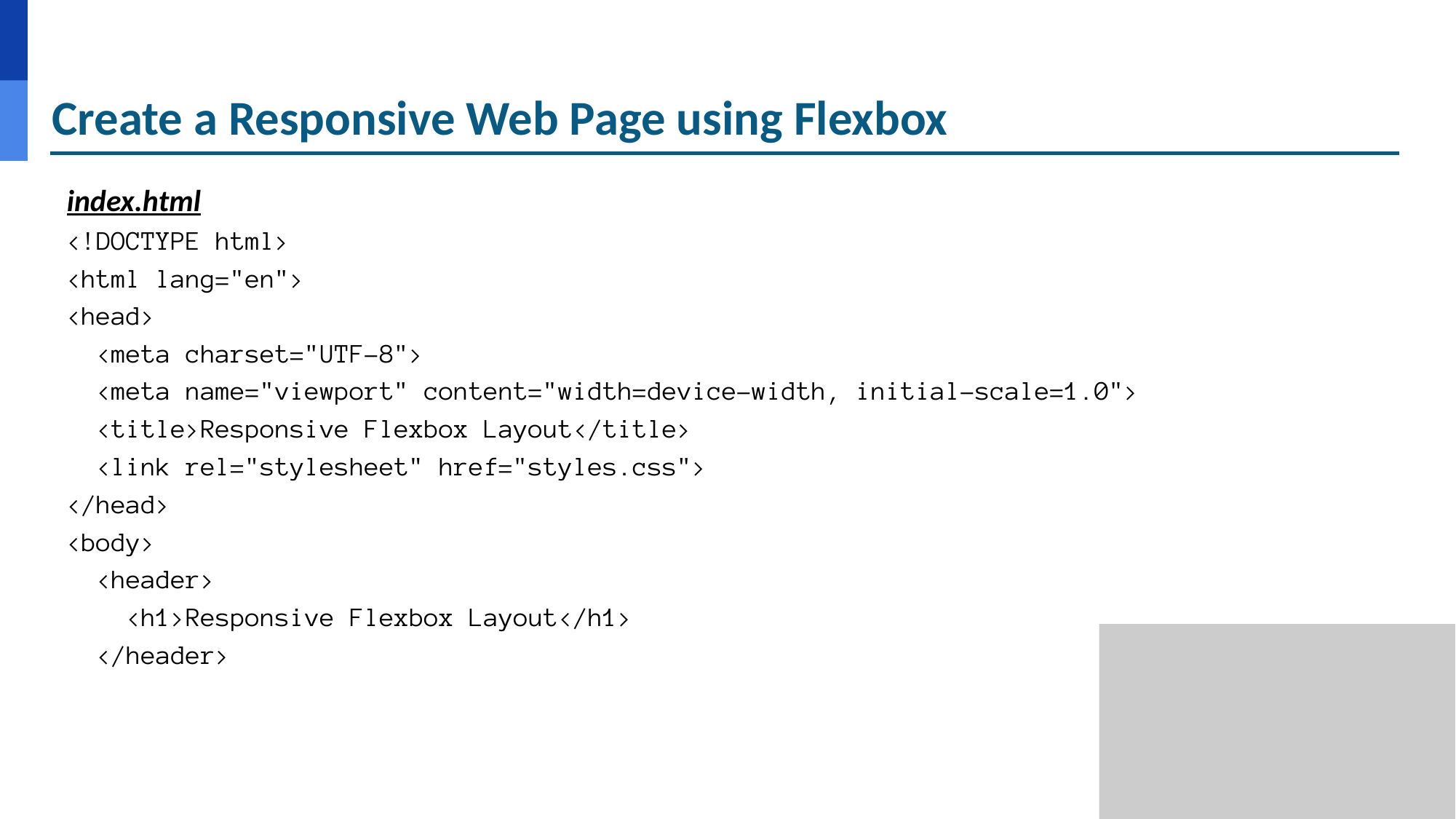

# Create a Responsive Web Page using Flexbox
index.html
<!DOCTYPE html>
<html lang="en">
<head>
  <meta charset="UTF-8">
  <meta name="viewport" content="width=device-width, initial-scale=1.0">
  <title>Responsive Flexbox Layout</title>
  <link rel="stylesheet" href="styles.css">
</head>
<body>
  <header>
    <h1>Responsive Flexbox Layout</h1>
  </header>